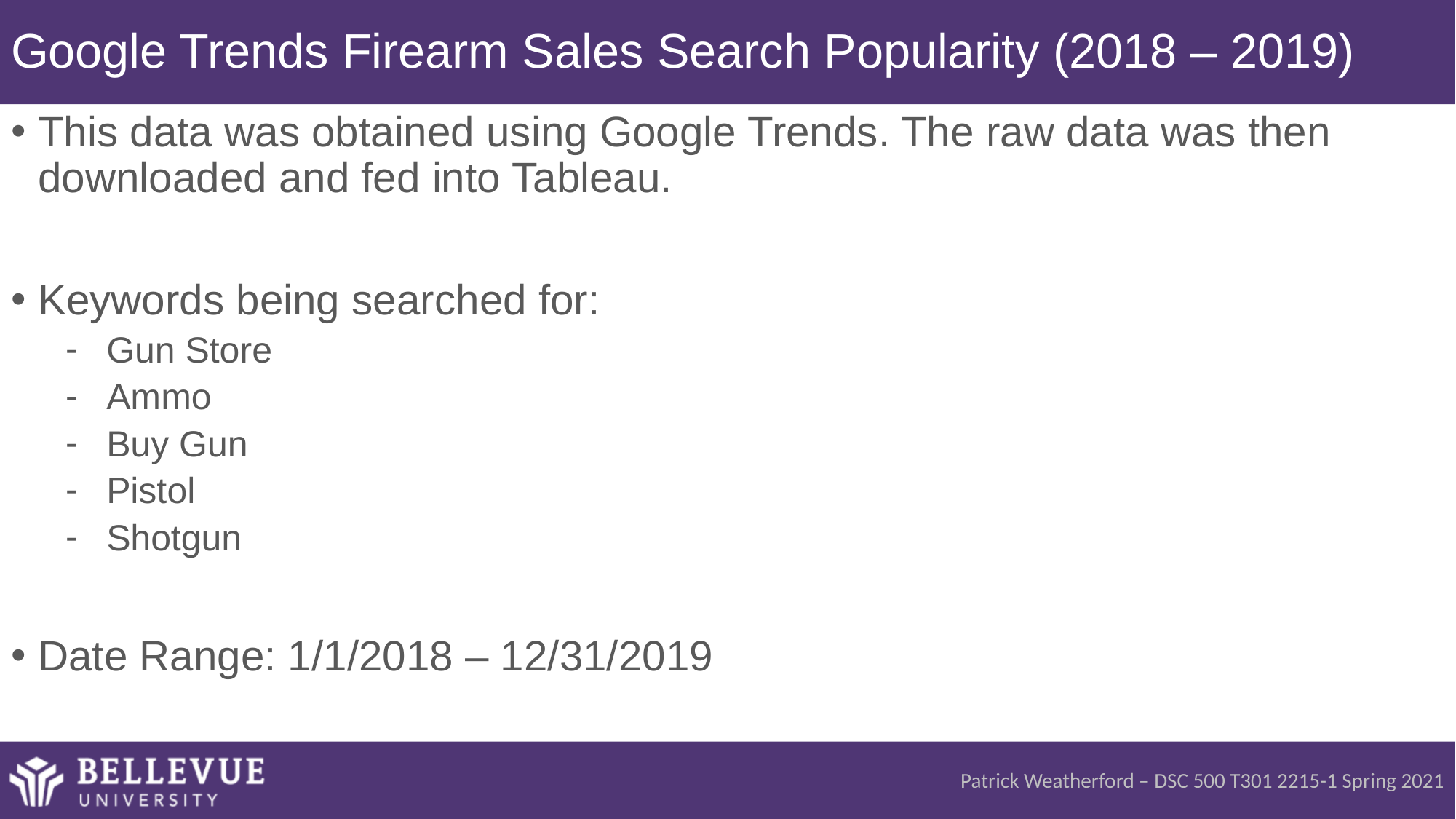

# Google Trends Firearm Sales Search Popularity (2018 – 2019)
This data was obtained using Google Trends. The raw data was then downloaded and fed into Tableau.

Keywords being searched for:
Gun Store
Ammo
Buy Gun
Pistol
Shotgun

Date Range: 1/1/2018 – 12/31/2019

Patrick Weatherford – DSC 500 T301 2215-1 Spring 2021